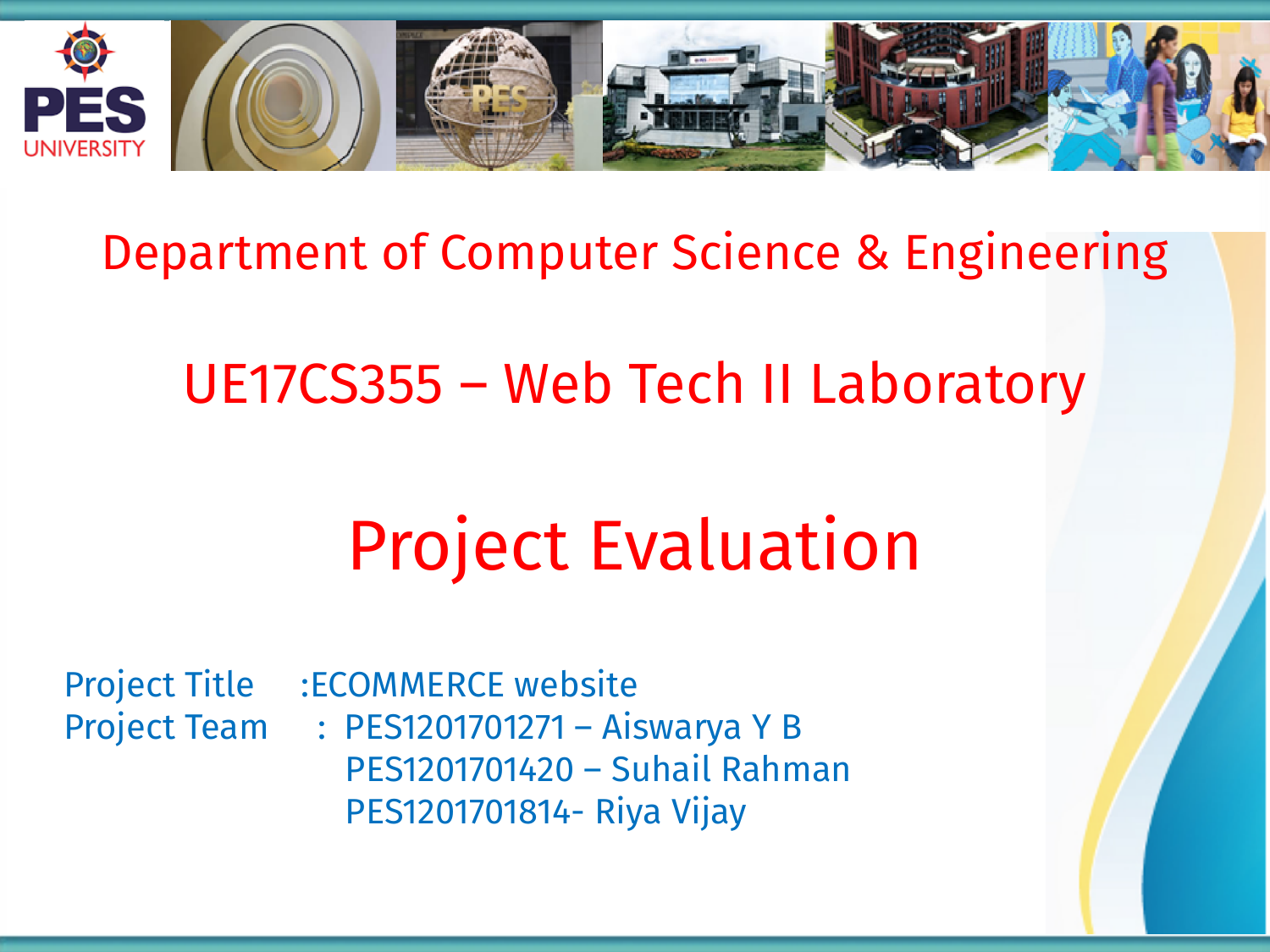

Department of Computer Science & Engineering

UE17CS355 – Web Tech II Laboratory

Project Evaluation
Project Title     :ECOMMERCE website
Project Team 	:  PES1201701271 – Aiswarya Y B
		   PES1201701420 – Suhail Rahman
		   PES1201701814- Riya Vijay